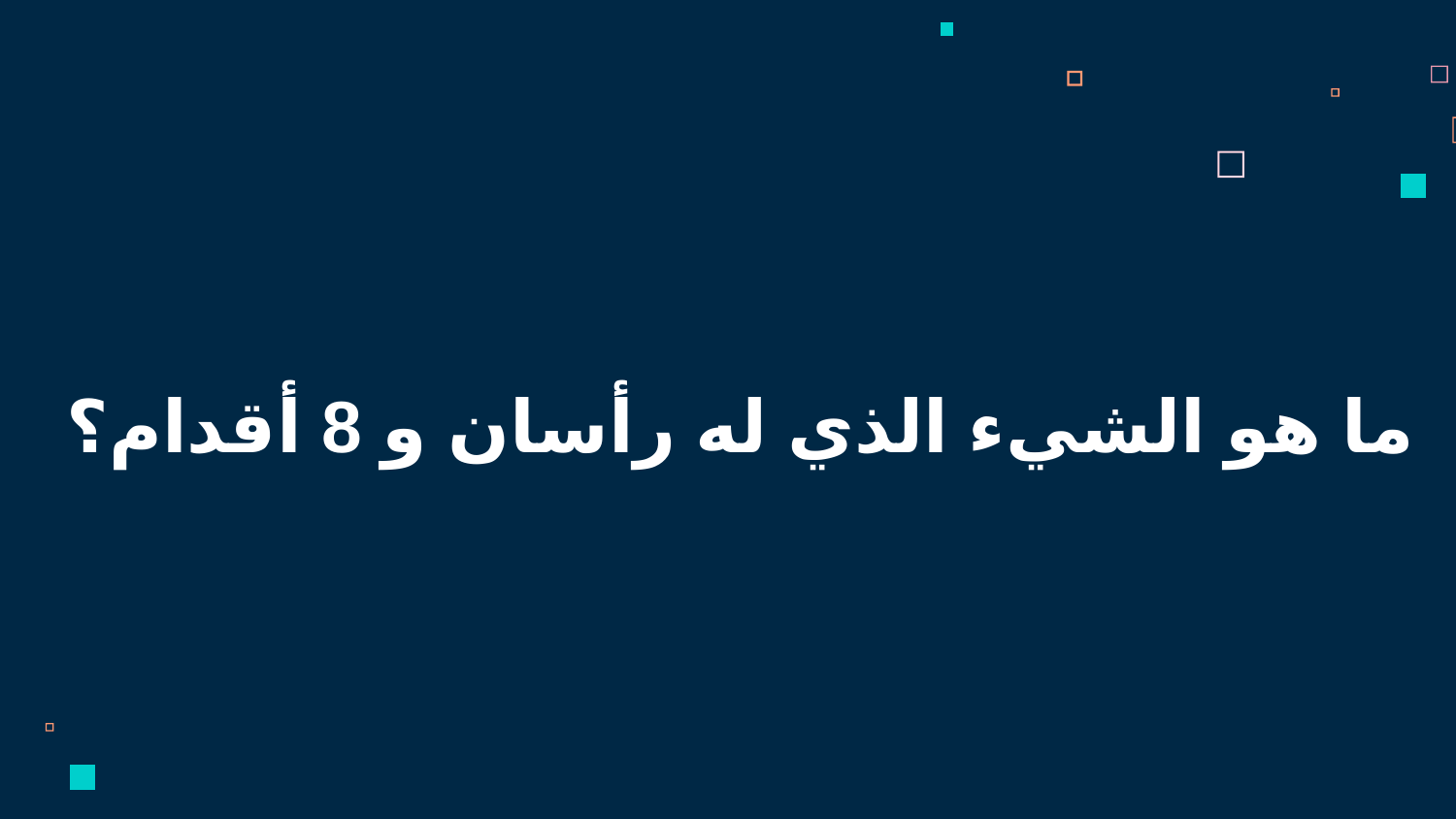

ما هو الشيء الذي له رأسان و 8 أقدام؟